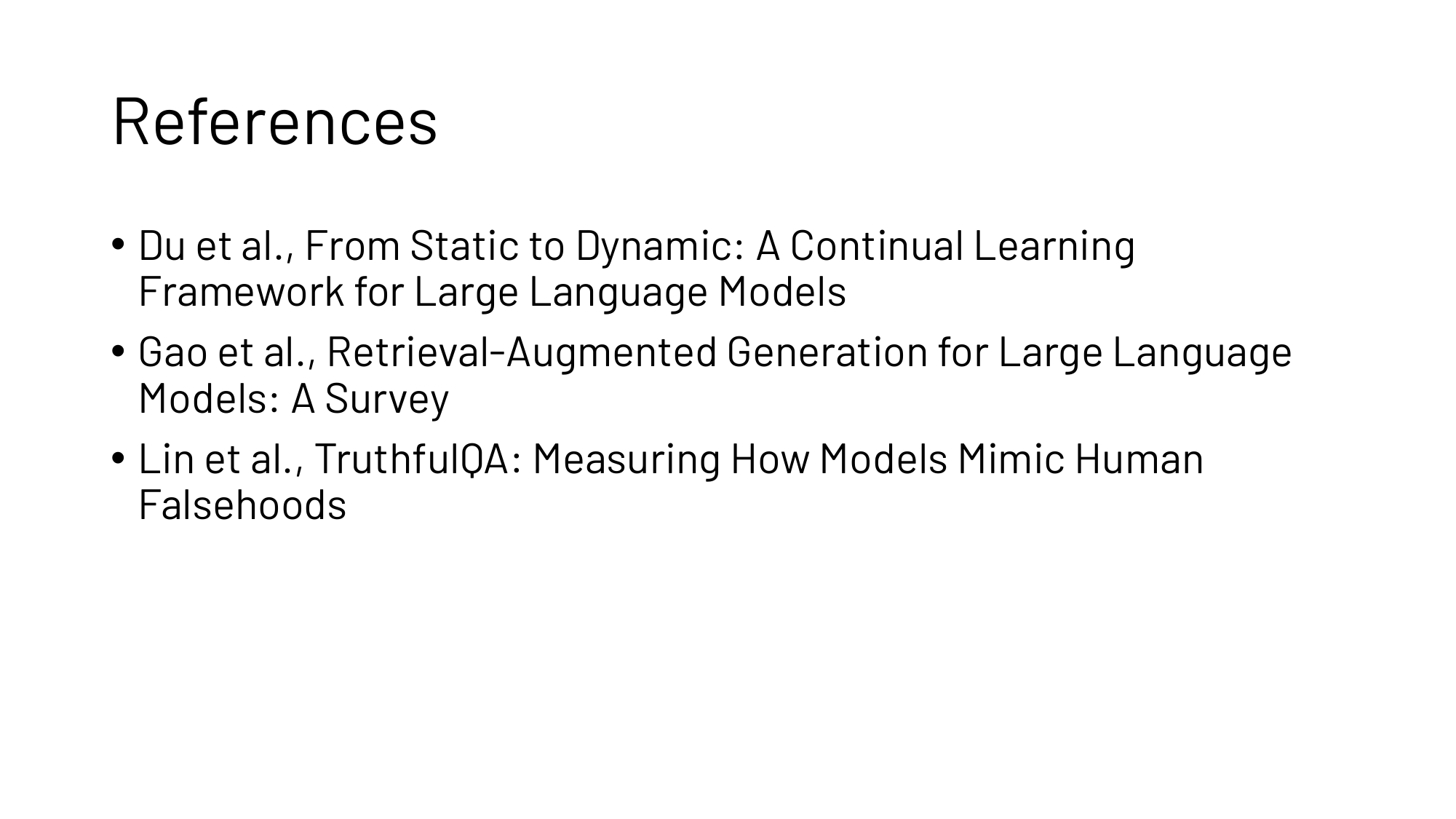

# References
Du et al., From Static to Dynamic: A Continual Learning Framework for Large Language Models
Gao et al., Retrieval-Augmented Generation for Large Language Models: A Survey
Lin et al., TruthfulQA: Measuring How Models Mimic Human Falsehoods